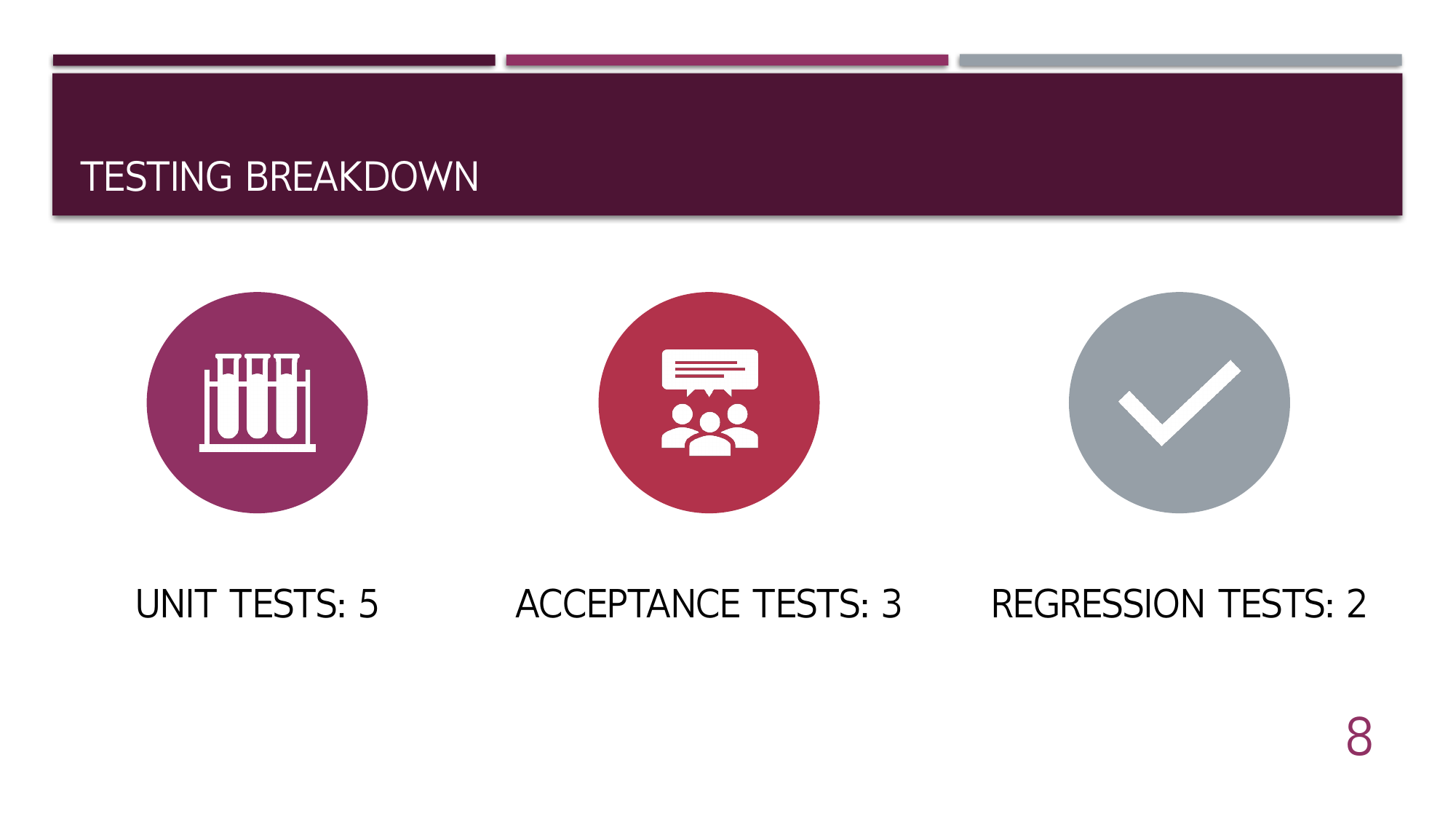

# Testing Breakdown
Unit Tests: 5
Acceptance Tests: 3
Regression Tests: 2
8